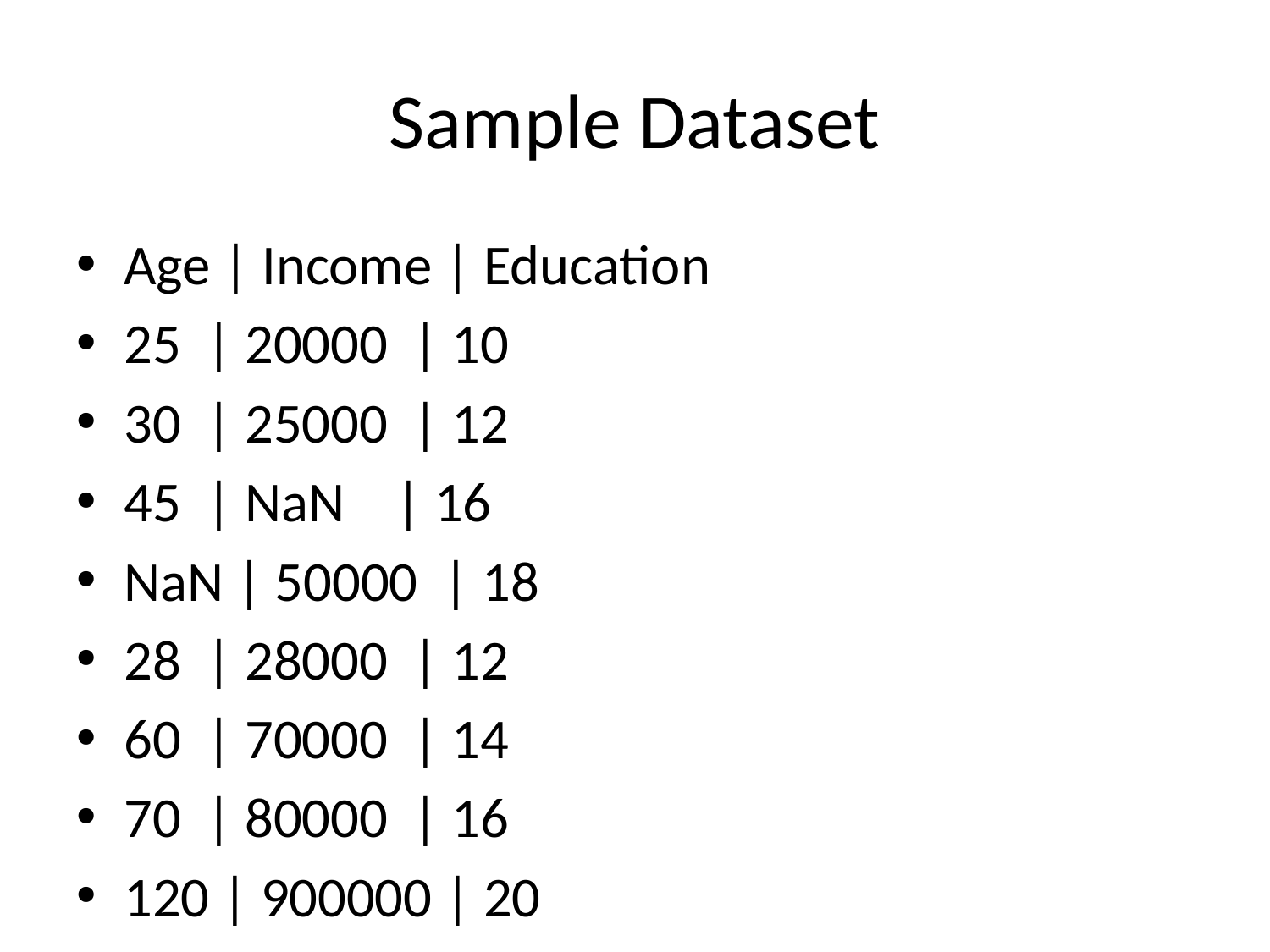

# Sample Dataset
Age | Income | Education
25  | 20000  | 10
30  | 25000  | 12
45  | NaN    | 16
NaN | 50000  | 18
28  | 28000  | 12
60  | 70000  | 14
70  | 80000  | 16
120 | 900000 | 20
35  | 35000  | 13